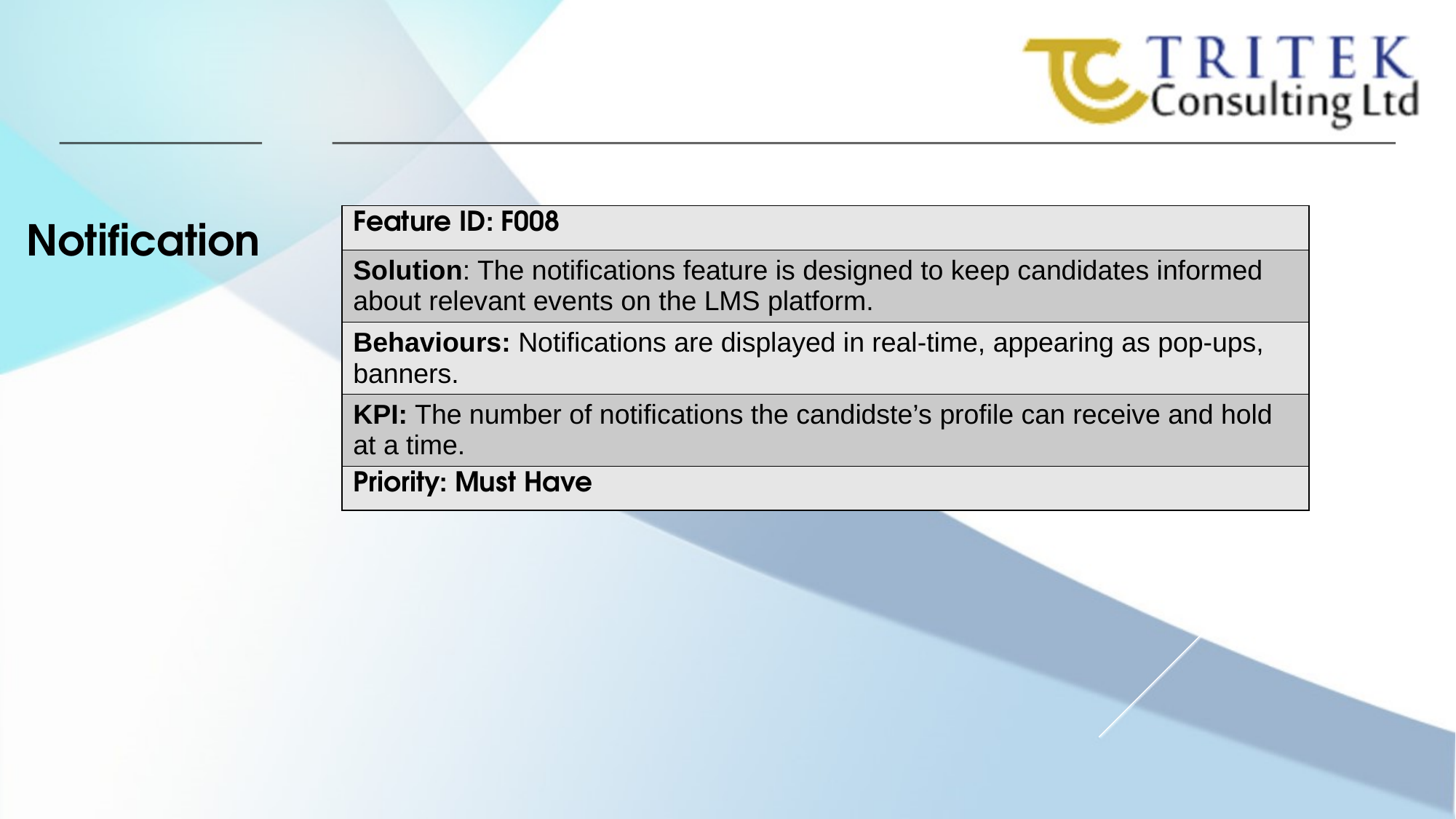

Notification
| Feature ID: F008 |
| --- |
| Solution: The notifications feature is designed to keep candidates informed about relevant events on the LMS platform. |
| Behaviours: Notifications are displayed in real-time, appearing as pop-ups, banners. |
| KPI: The number of notifications the candidste’s profile can receive and hold at a time. |
| Priority: Must Have |